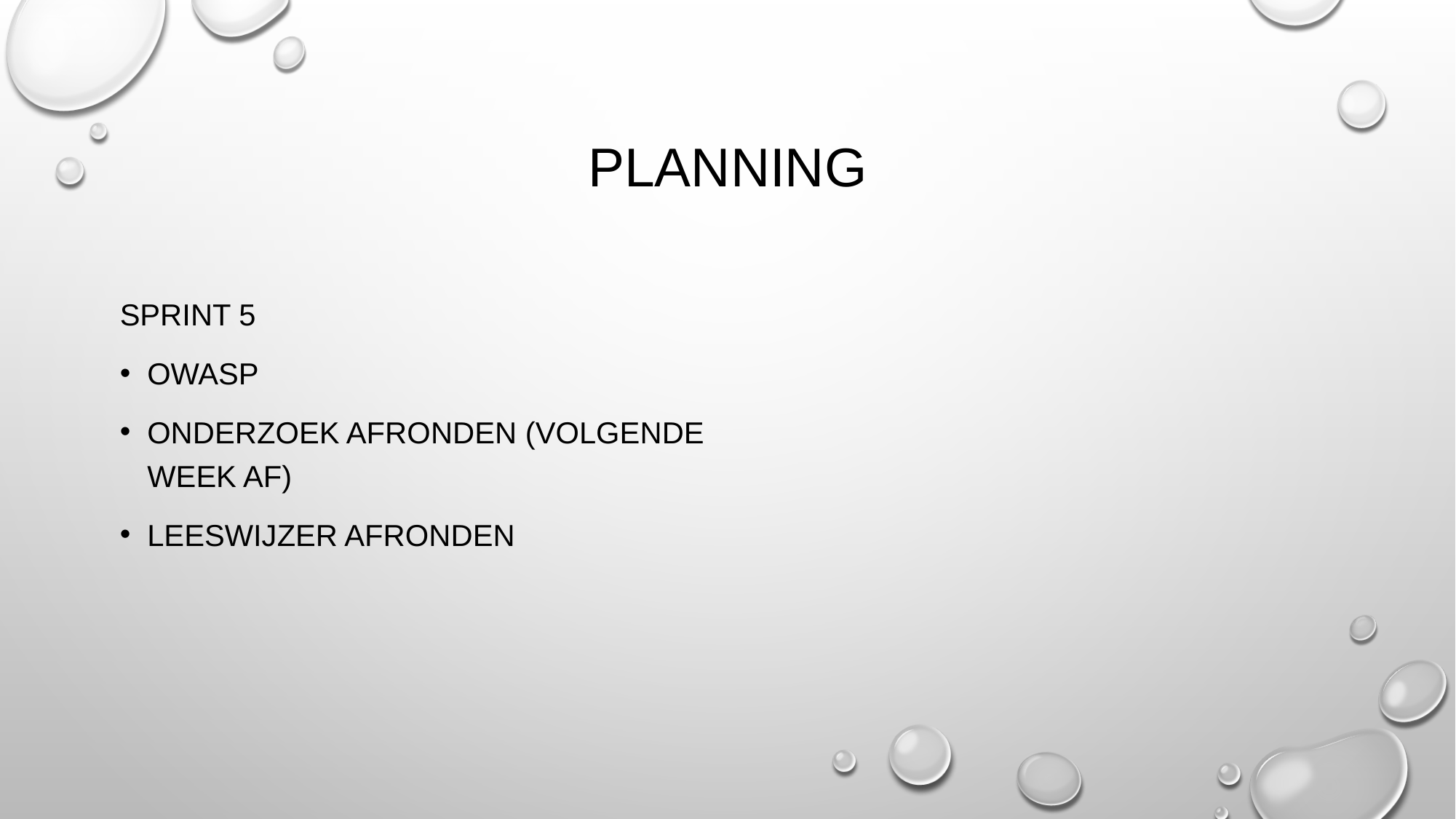

# Planning
Sprint 5
OWASP
Onderzoek afronden (volgende week af)
Leeswijzer afronden